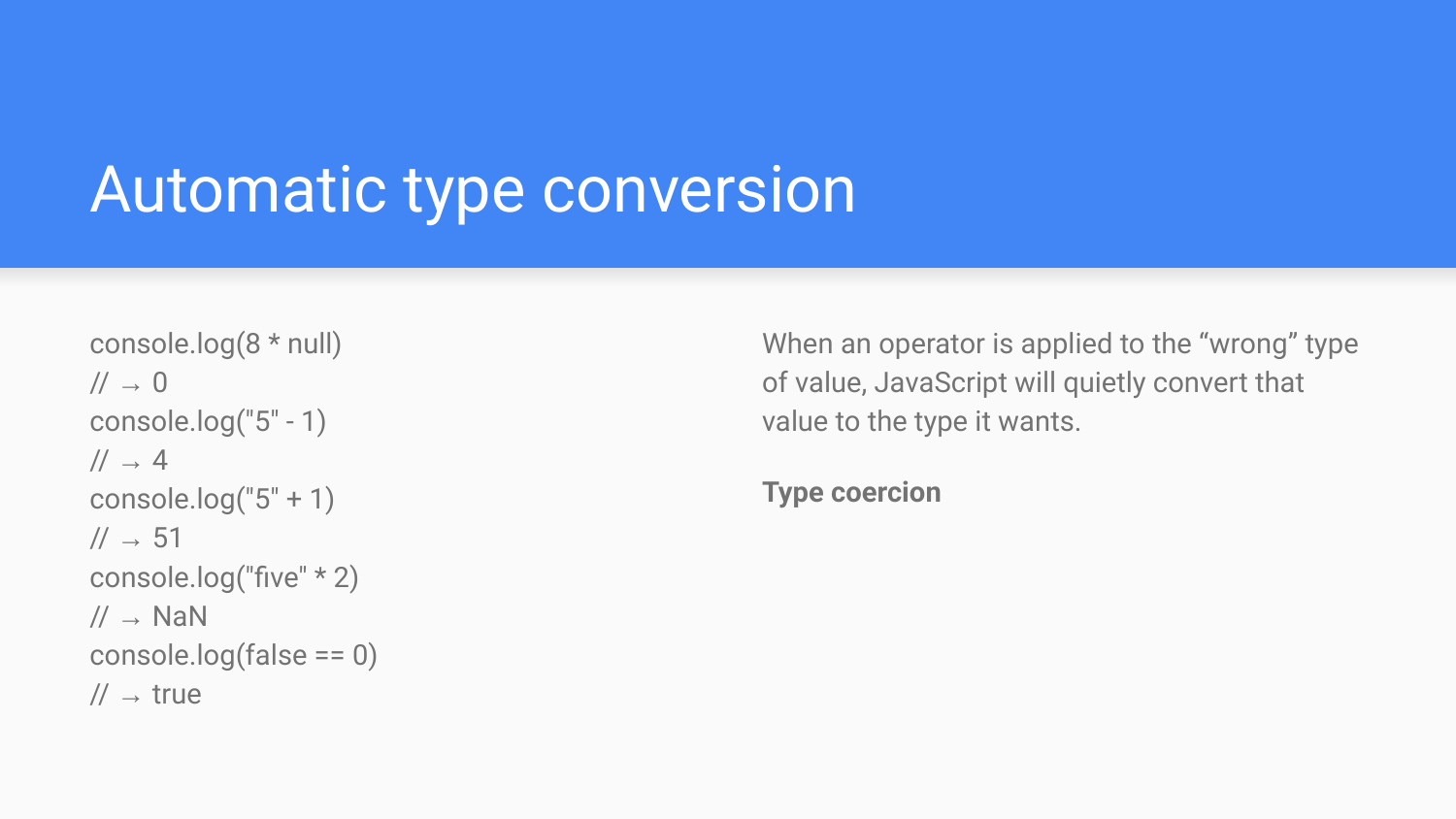

# Automatic type conversion
console.log(8 * null)
// → 0
console.log("5" - 1)
// → 4
console.log("5" + 1)
// → 51
console.log("five" * 2)
// → NaN
console.log(false == 0)
// → true

When an operator is applied to the “wrong” type of value, JavaScript will quietly convert that value to the type it wants.
Type coercion